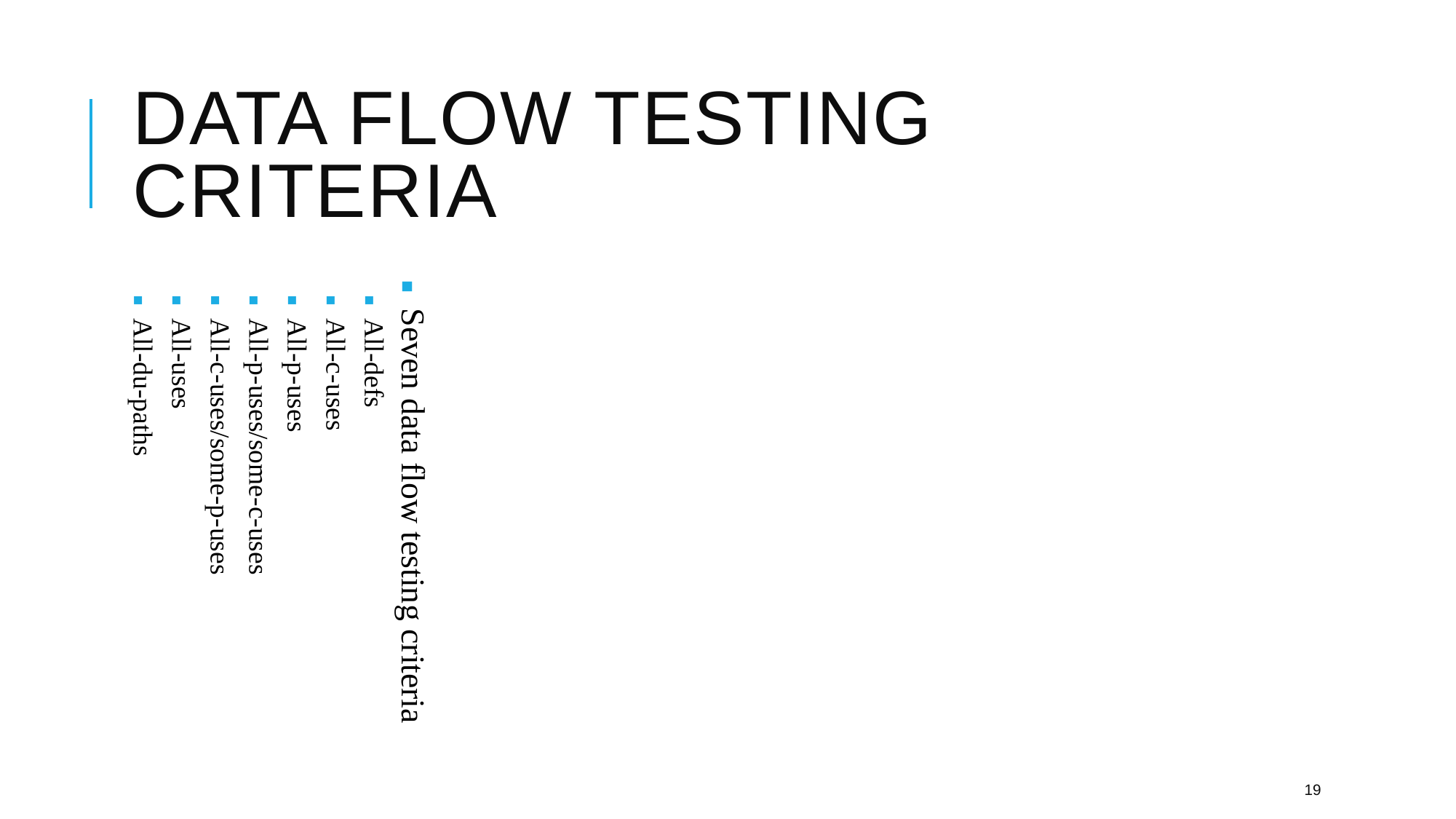

Data Flow Testing Criteria
Seven data flow testing criteria
All-defs
All-c-uses
All-p-uses
All-p-uses/some-c-uses
All-c-uses/some-p-uses
All-uses
All-du-paths
19